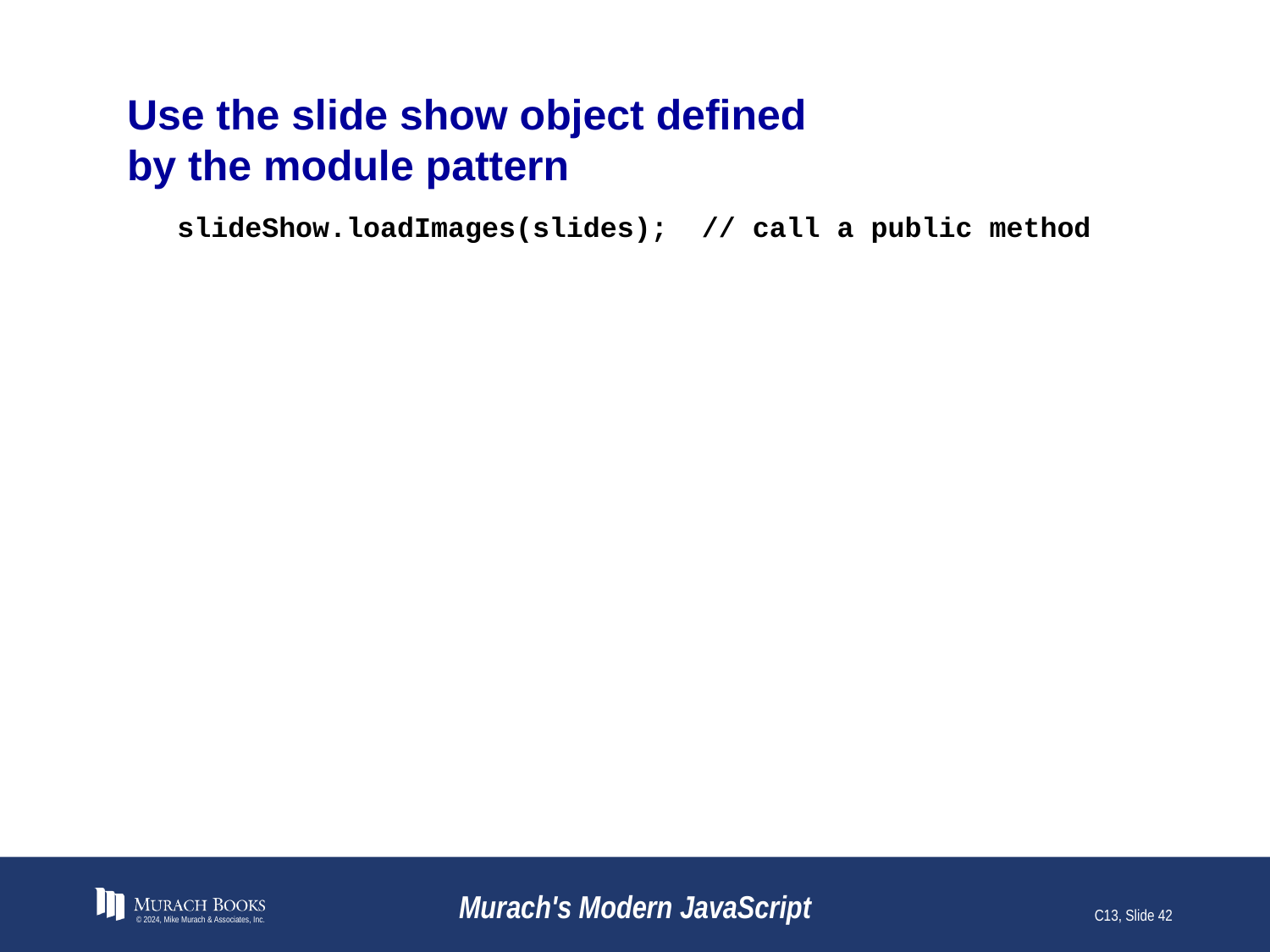

# Use the slide show object defined by the module pattern
slideShow.loadImages(slides);  // call a public method

© 2024, Mike Murach & Associates, Inc.
Murach's Modern JavaScript

C13, Slide 42